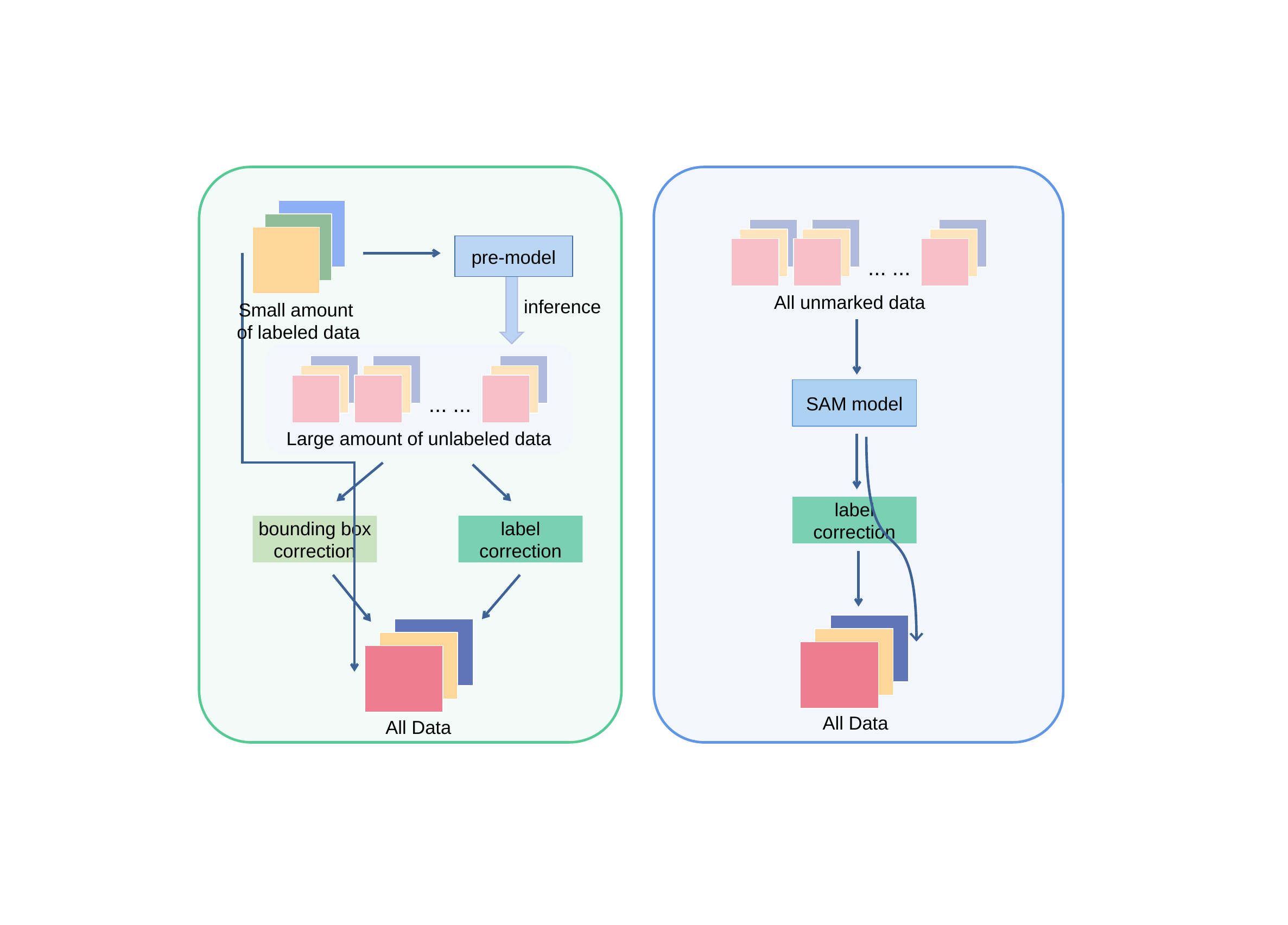

NxN
NxN

pre-model
... ...
All unmarked data
inference
Small amount
of labeled data

SAM model
... ...
Large amount of unlabeled data
label correction
bounding box correction
label correction
NxN
NxN

NxN
NxN

NxN
NxN

All Data
All Data